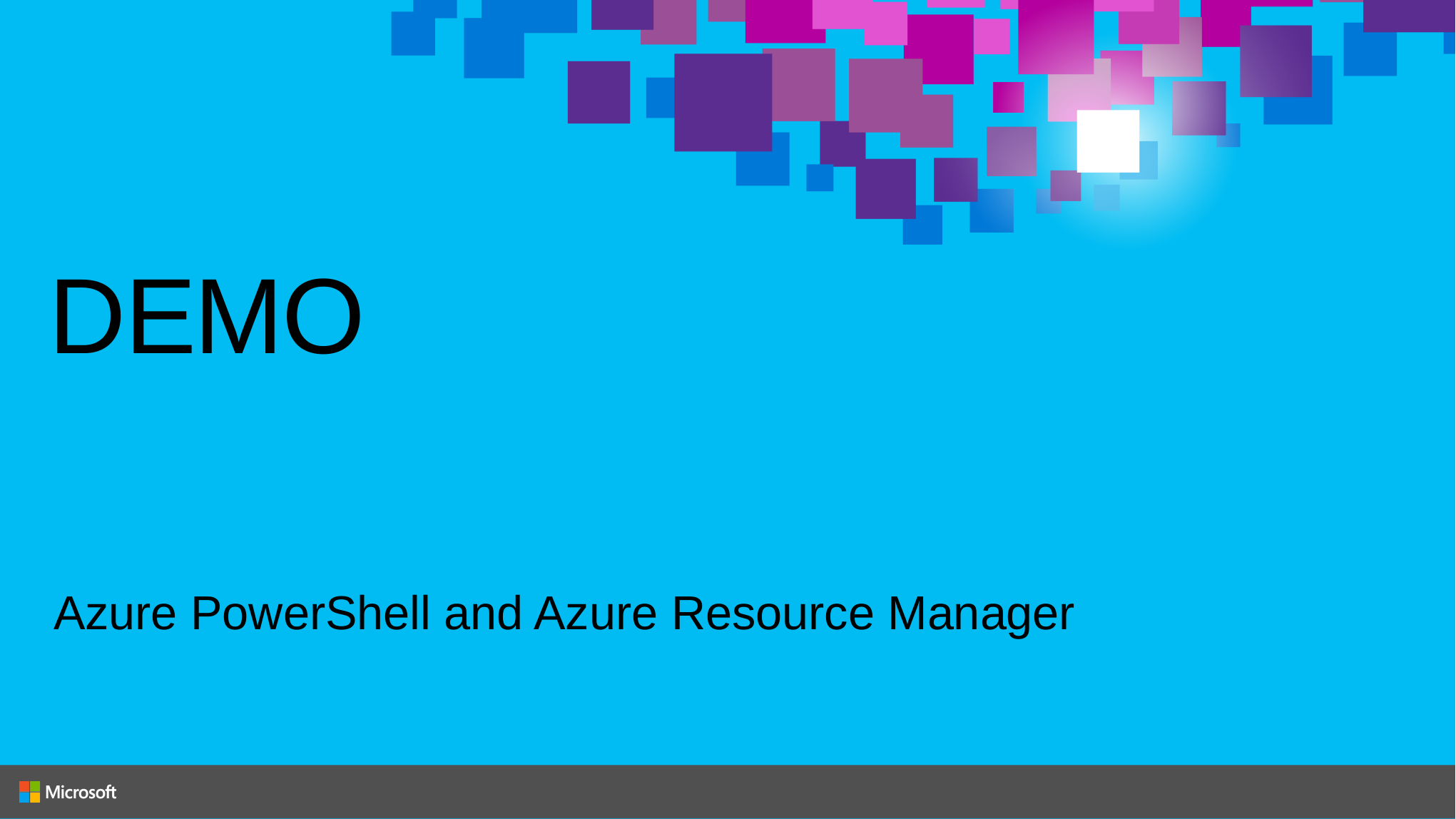

# DEMO
Azure PowerShell and Azure Resource Manager